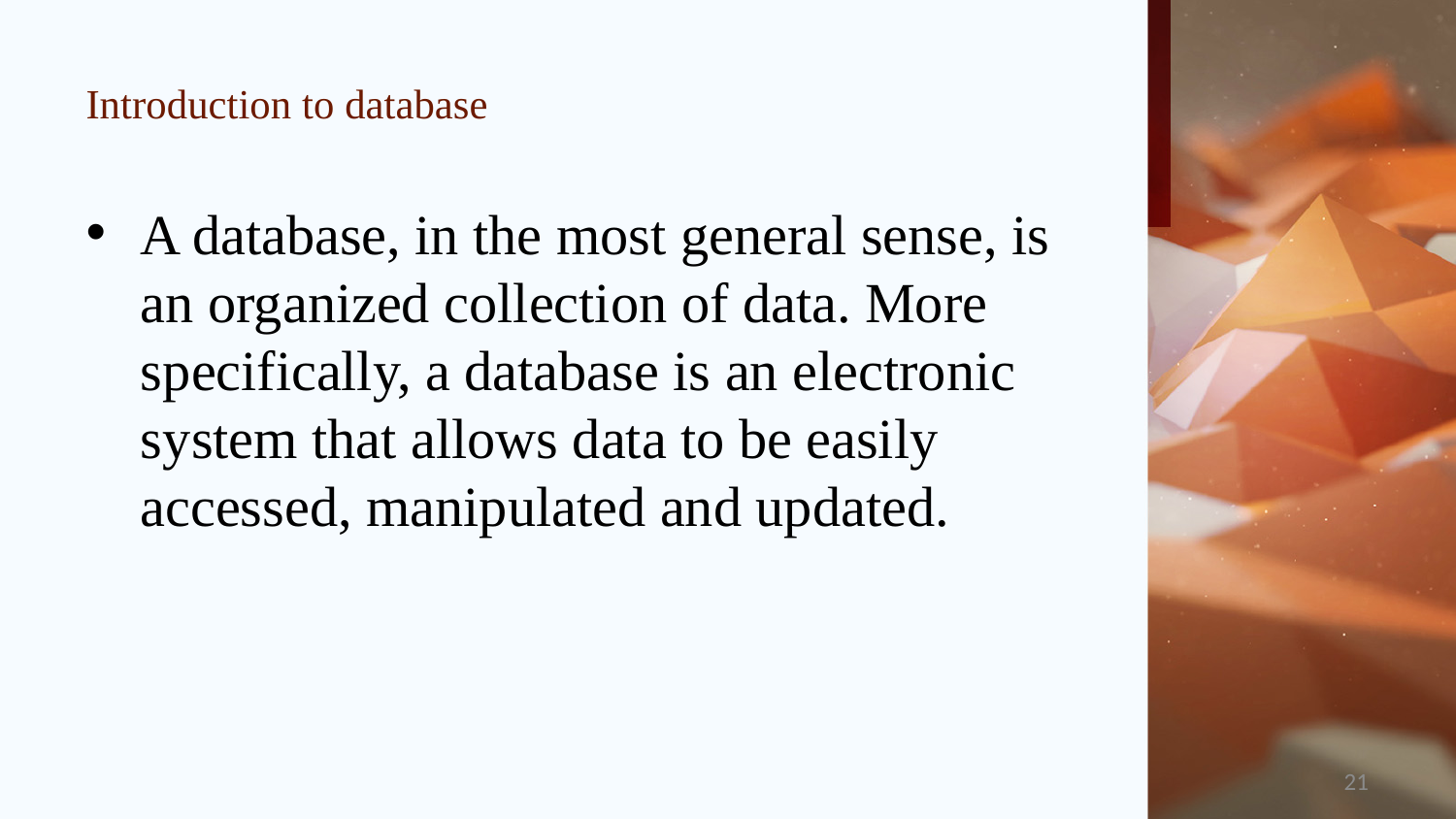

# Introduction to database
A database, in the most general sense, is an organized collection of data. More specifically, a database is an electronic system that allows data to be easily accessed, manipulated and updated.
21